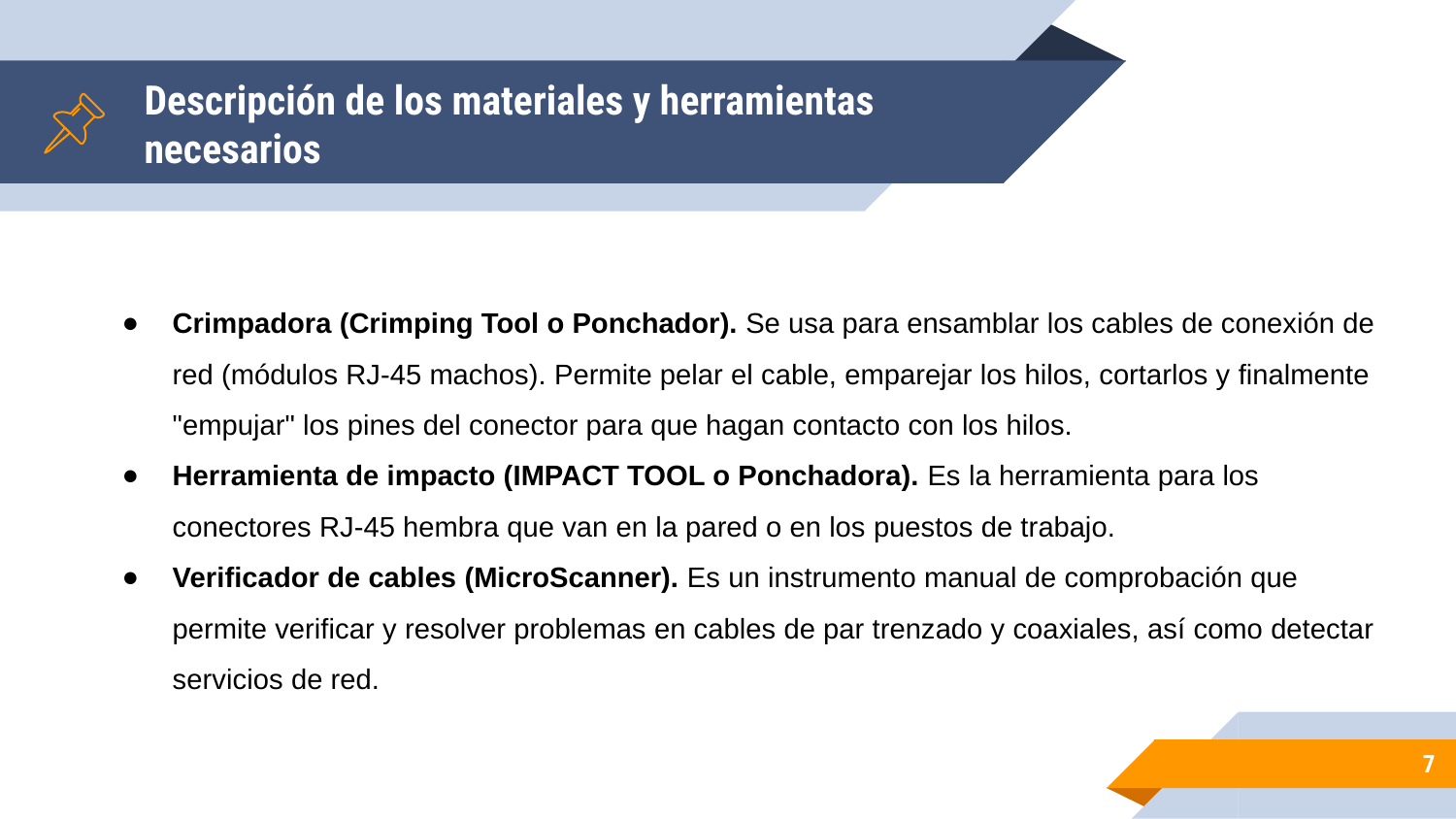

# Descripción de los materiales y herramientas necesarios

Crimpadora (Crimping Tool o Ponchador). Se usa para ensamblar los cables de conexión de red (módulos RJ-45 machos). Permite pelar el cable, emparejar los hilos, cortarlos y finalmente "empujar" los pines del conector para que hagan contacto con los hilos.
Herramienta de impacto (IMPACT TOOL o Ponchadora). Es la herramienta para los conectores RJ-45 hembra que van en la pared o en los puestos de trabajo.
Verificador de cables (MicroScanner). Es un instrumento manual de comprobación que permite verificar y resolver problemas en cables de par trenzado y coaxiales, así como detectar servicios de red.

7